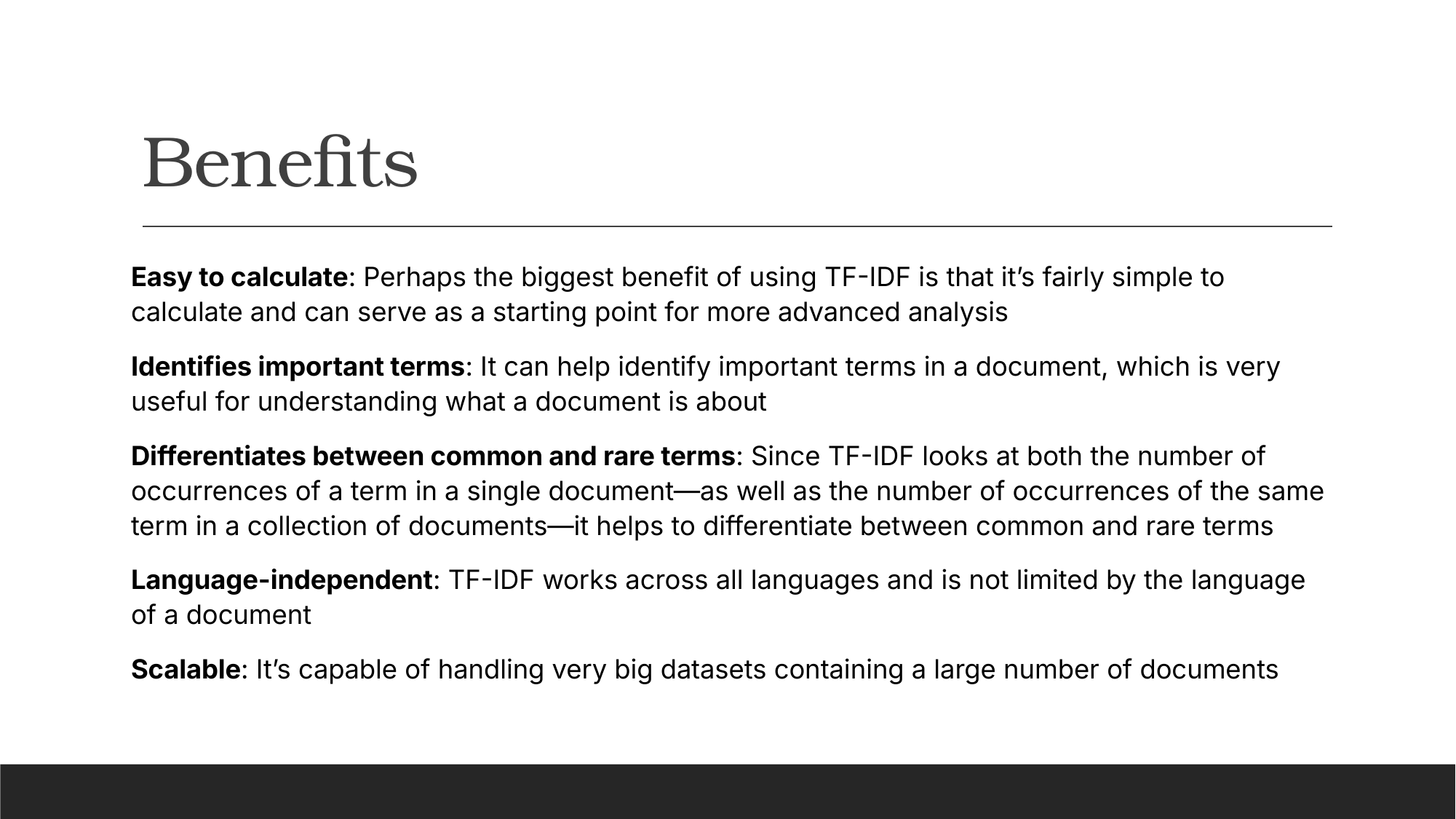

# Benefits
Easy to calculate: Perhaps the biggest benefit of using TF-IDF is that it’s fairly simple to calculate and can serve as a starting point for more advanced analysis
Identifies important terms: It can help identify important terms in a document, which is very useful for understanding what a document is about
Differentiates between common and rare terms: Since TF-IDF looks at both the number of occurrences of a term in a single document—as well as the number of occurrences of the same term in a collection of documents—it helps to differentiate between common and rare terms
Language-independent: TF-IDF works across all languages and is not limited by the language of a document
Scalable: It’s capable of handling very big datasets containing a large number of documents